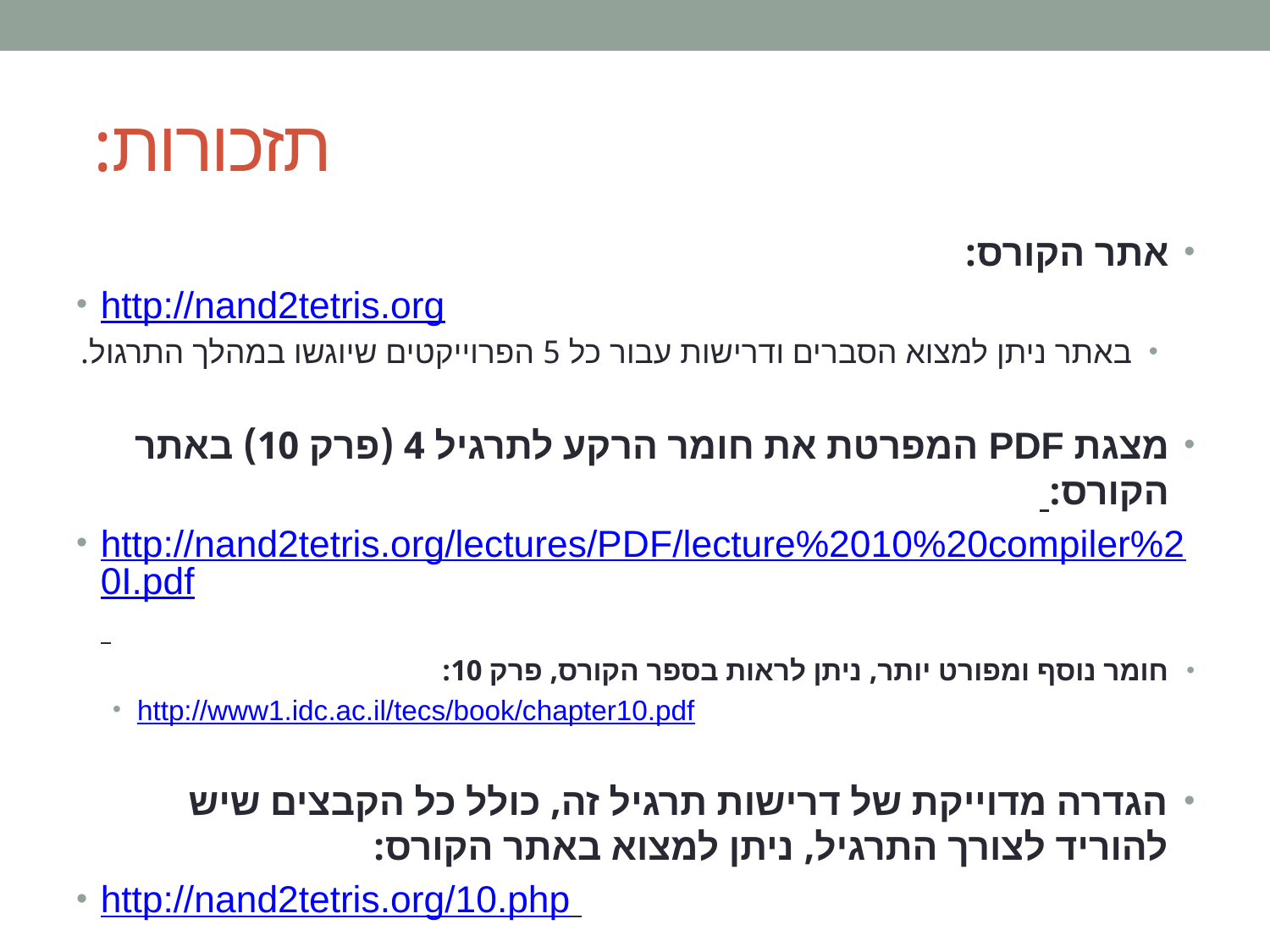

# תזכורות:
אתר הקורס:
http://nand2tetris.org
באתר ניתן למצוא הסברים ודרישות עבור כל 5 הפרוייקטים שיוגשו במהלך התרגול.

מצגת PDF המפרטת את חומר הרקע לתרגיל 4 (פרק 10) באתר הקורס:
http://nand2tetris.org/lectures/PDF/lecture%2010%20compiler%20I.pdf
חומר נוסף ומפורט יותר, ניתן לראות בספר הקורס, פרק 10:
http://www1.idc.ac.il/tecs/book/chapter10.pdf

הגדרה מדוייקת של דרישות תרגיל זה, כולל כל הקבצים שיש להוריד לצורך התרגיל, ניתן למצוא באתר הקורס:
http://nand2tetris.org/10.php